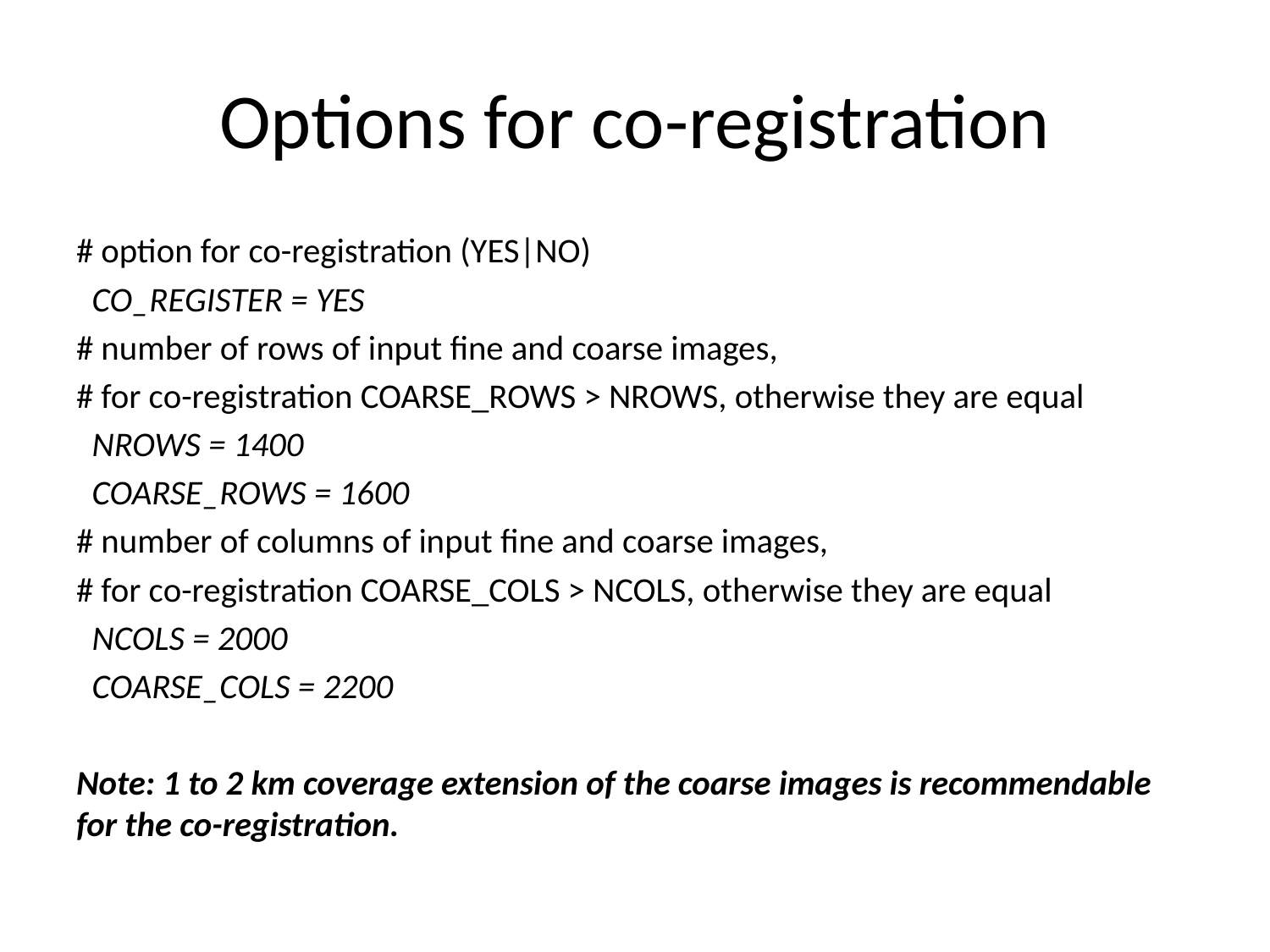

# Options for co-registration
# option for co-registration (YES|NO)
  CO_REGISTER = YES
# number of rows of input fine and coarse images,
# for co-registration COARSE_ROWS > NROWS, otherwise they are equal
  NROWS = 1400
  COARSE_ROWS = 1600
# number of columns of input fine and coarse images,
# for co-registration COARSE_COLS > NCOLS, otherwise they are equal
  NCOLS = 2000
  COARSE_COLS = 2200

Note: 1 to 2 km coverage extension of the coarse images is recommendable for the co-registration.